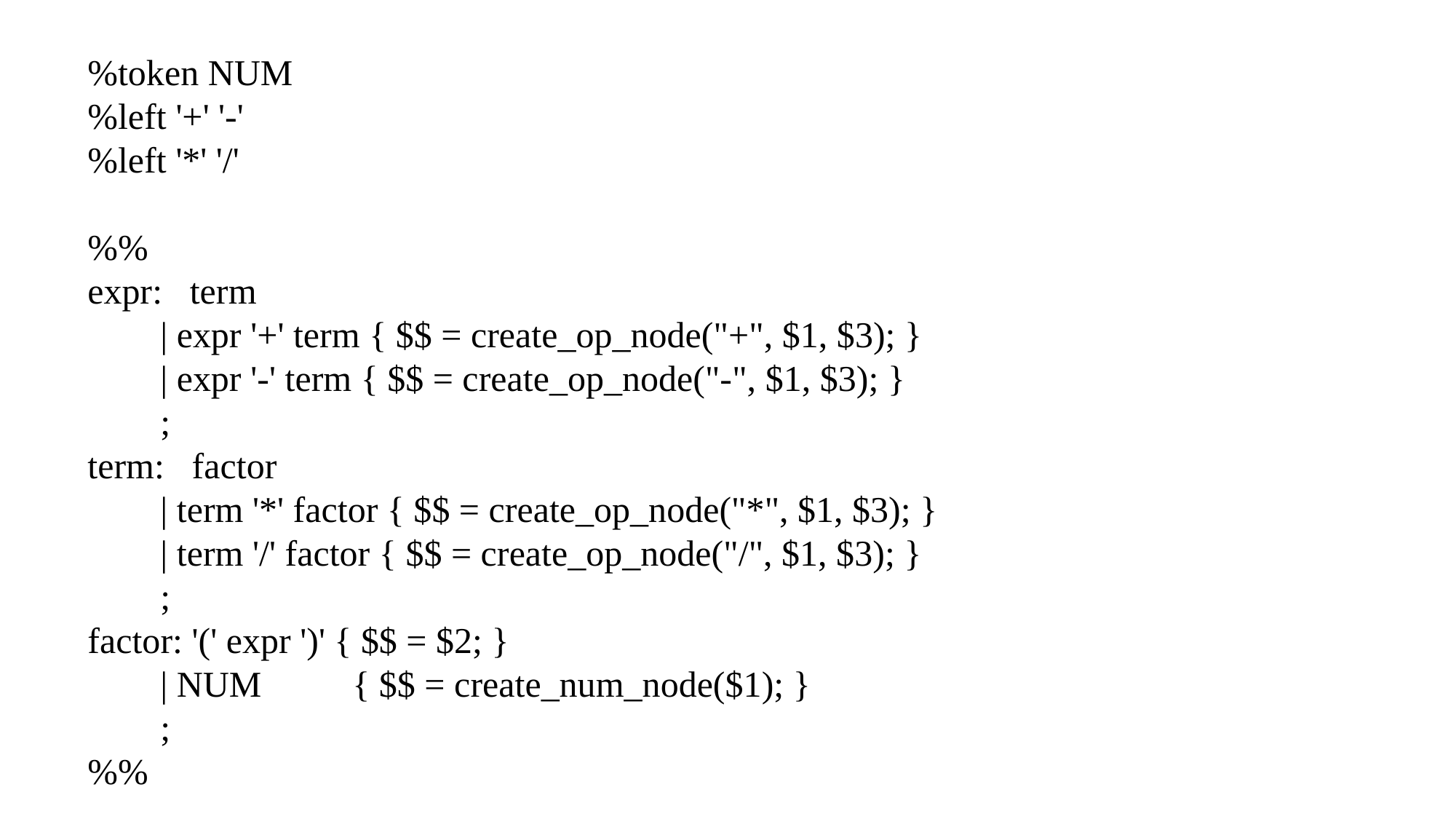

%token NUM
%left '+' '-'
%left '*' '/'

%%
expr:   term
        | expr '+' term { $$ = create_op_node("+", $1, $3); }
        | expr '-' term { $$ = create_op_node("-", $1, $3); }
        ;
term:   factor
        | term '*' factor { $$ = create_op_node("*", $1, $3); }
        | term '/' factor { $$ = create_op_node("/", $1, $3); }
        ;
factor: '(' expr ')' { $$ = $2; }
        | NUM          { $$ = create_num_node($1); }
        ;
%%